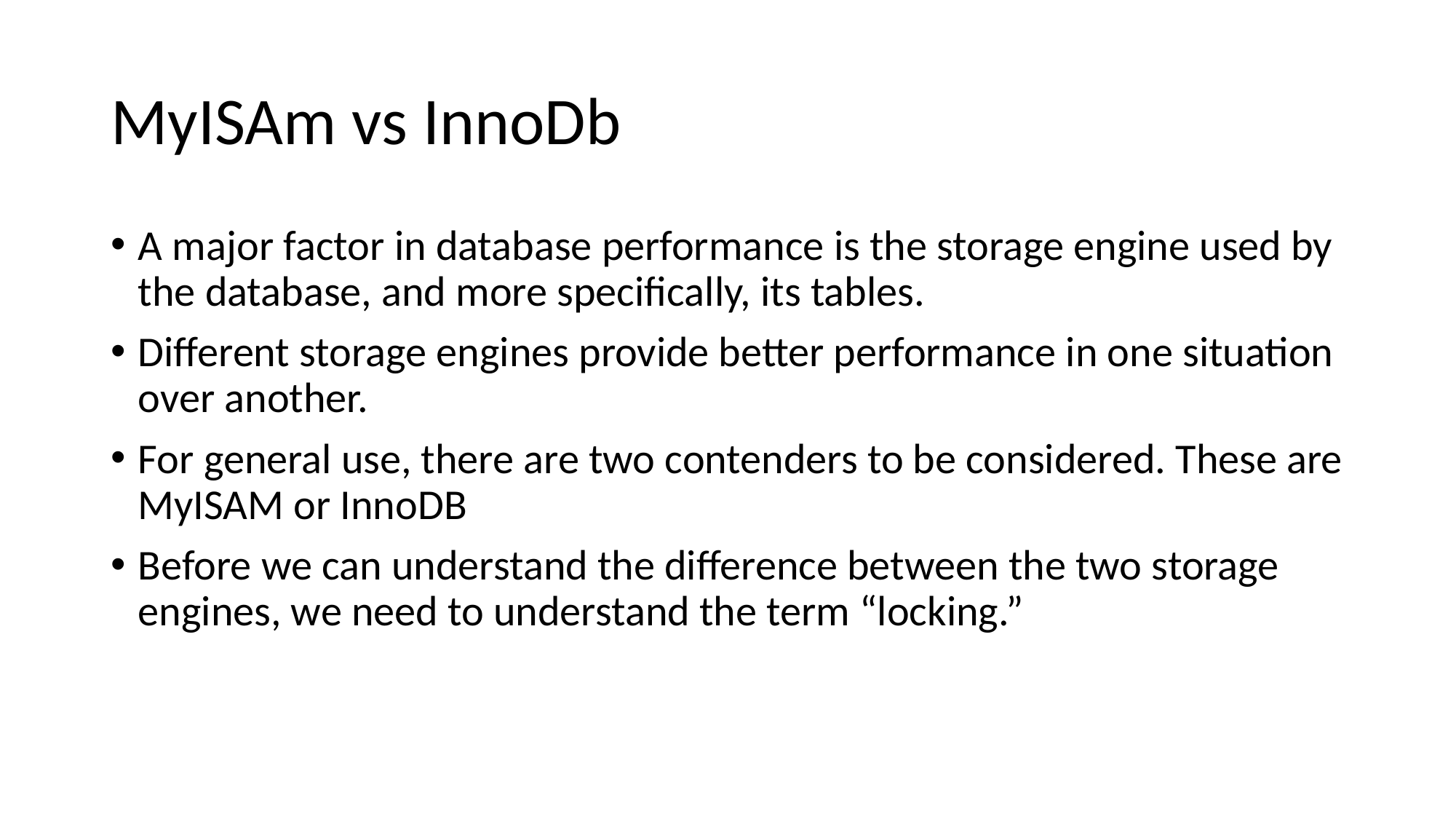

# MyISAm vs InnoDb
A major factor in database performance is the storage engine used by the database, and more specifically, its tables.
Different storage engines provide better performance in one situation over another.
For general use, there are two contenders to be considered. These are MyISAM or InnoDB
Before we can understand the difference between the two storage engines, we need to understand the term “locking.”